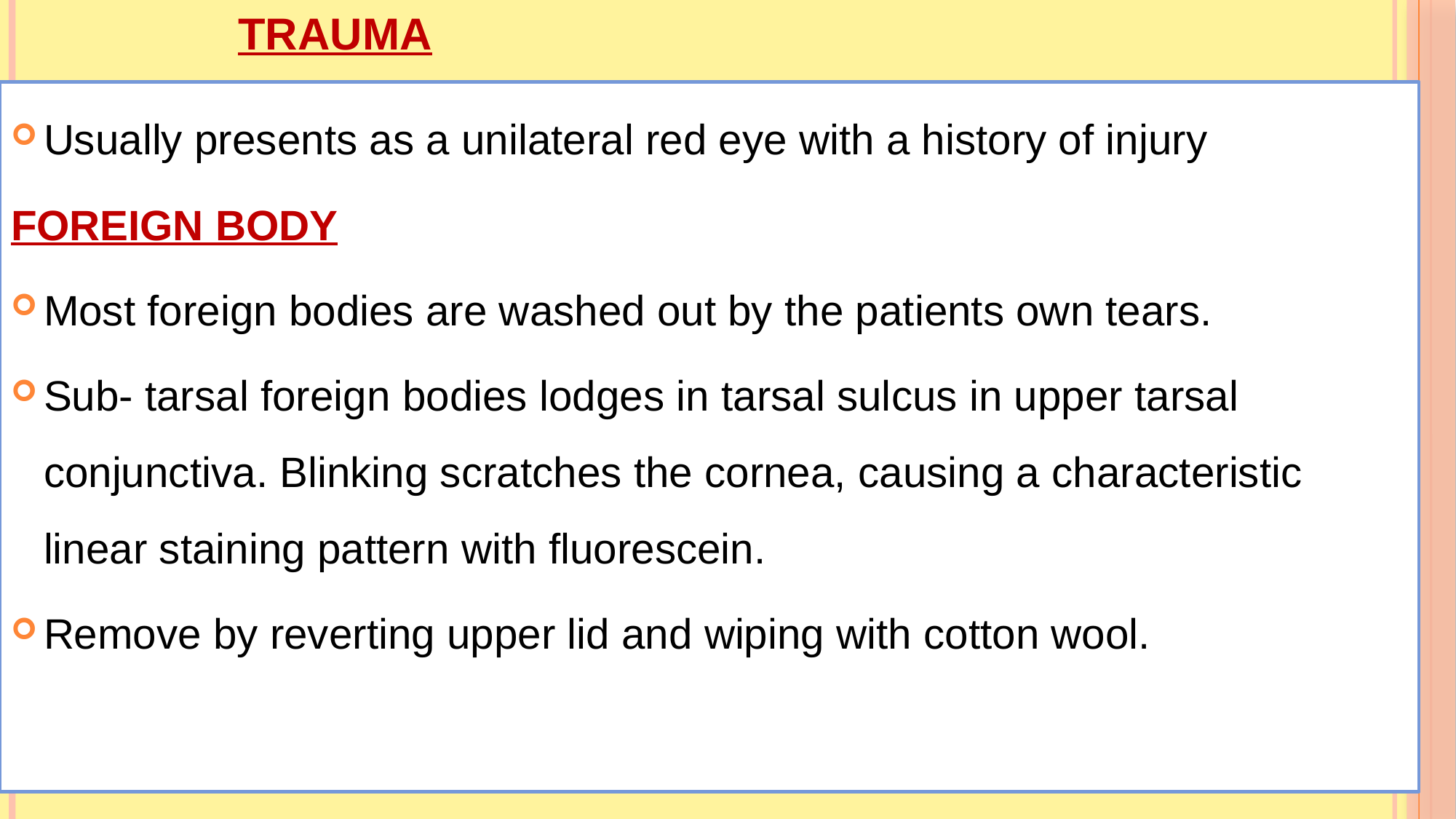

# TRAUMA
Usually presents as a unilateral red eye with a history of injury
FOREIGN BODY
Most foreign bodies are washed out by the patients own tears.
Sub- tarsal foreign bodies lodges in tarsal sulcus in upper tarsal conjunctiva. Blinking scratches the cornea, causing a characteristic linear staining pattern with fluorescein.
Remove by reverting upper lid and wiping with cotton wool.